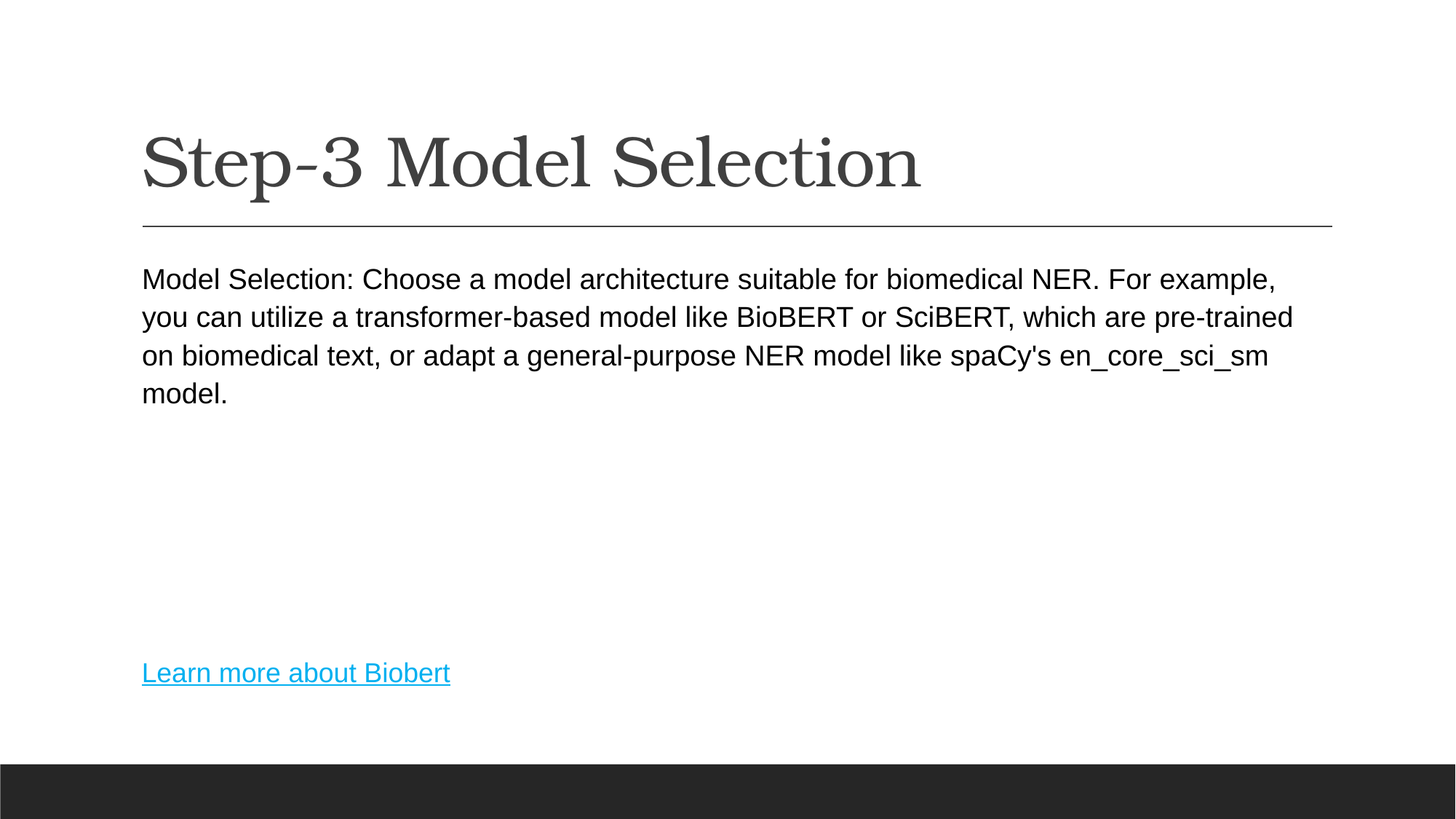

# Step-3 Model Selection
Model Selection: Choose a model architecture suitable for biomedical NER. For example, you can utilize a transformer-based model like BioBERT or SciBERT, which are pre-trained on biomedical text, or adapt a general-purpose NER model like spaCy's en_core_sci_sm model.
Learn more about Biobert